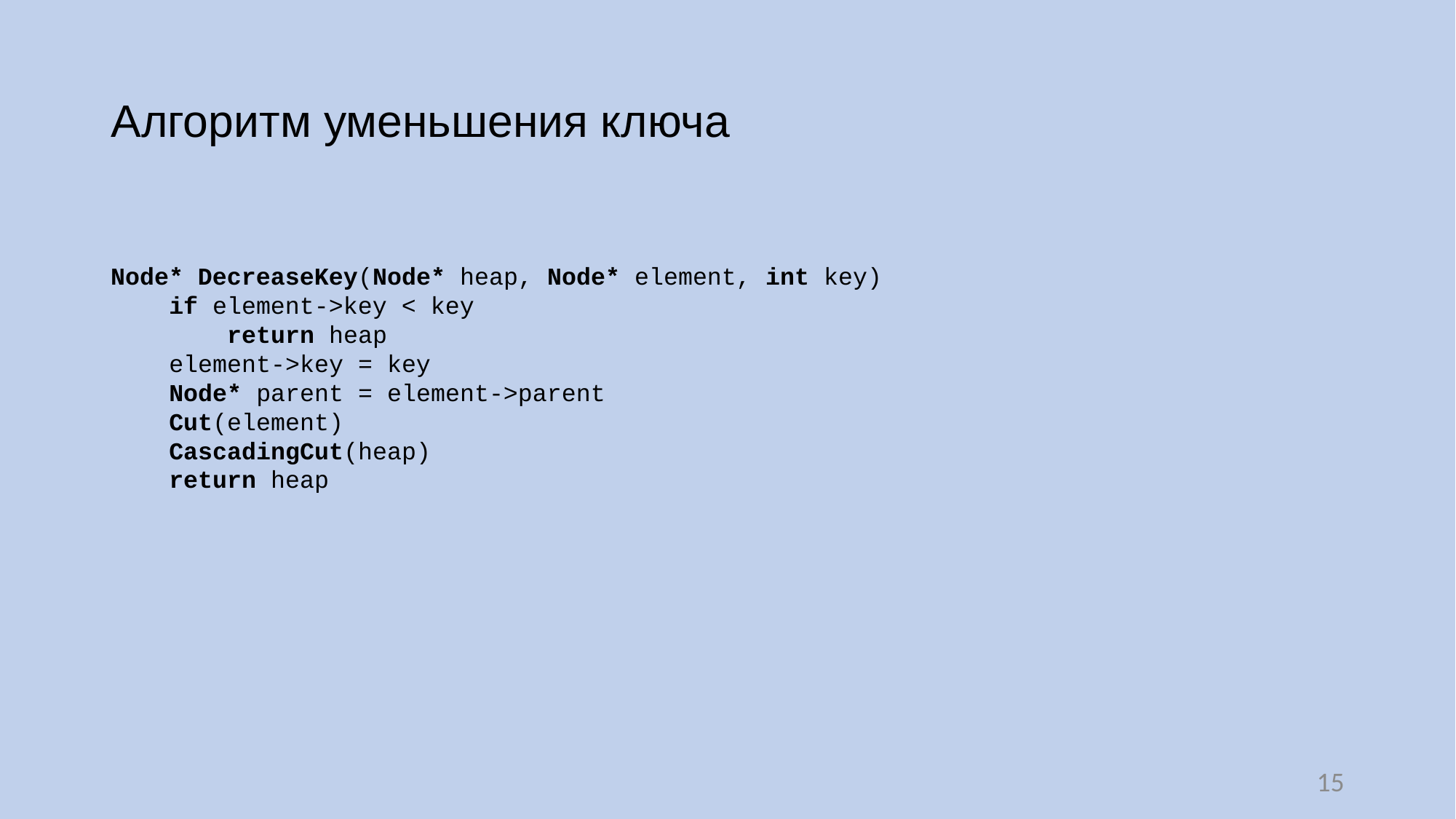

# Алгоритм уменьшения ключа

Node* DecreaseKey(Node* heap, Node* element, int key)
    if element->key < key
        return heap
    element->key = key
    Node* parent = element->parent
    Cut(element)
    CascadingCut(heap)
    return heap
15